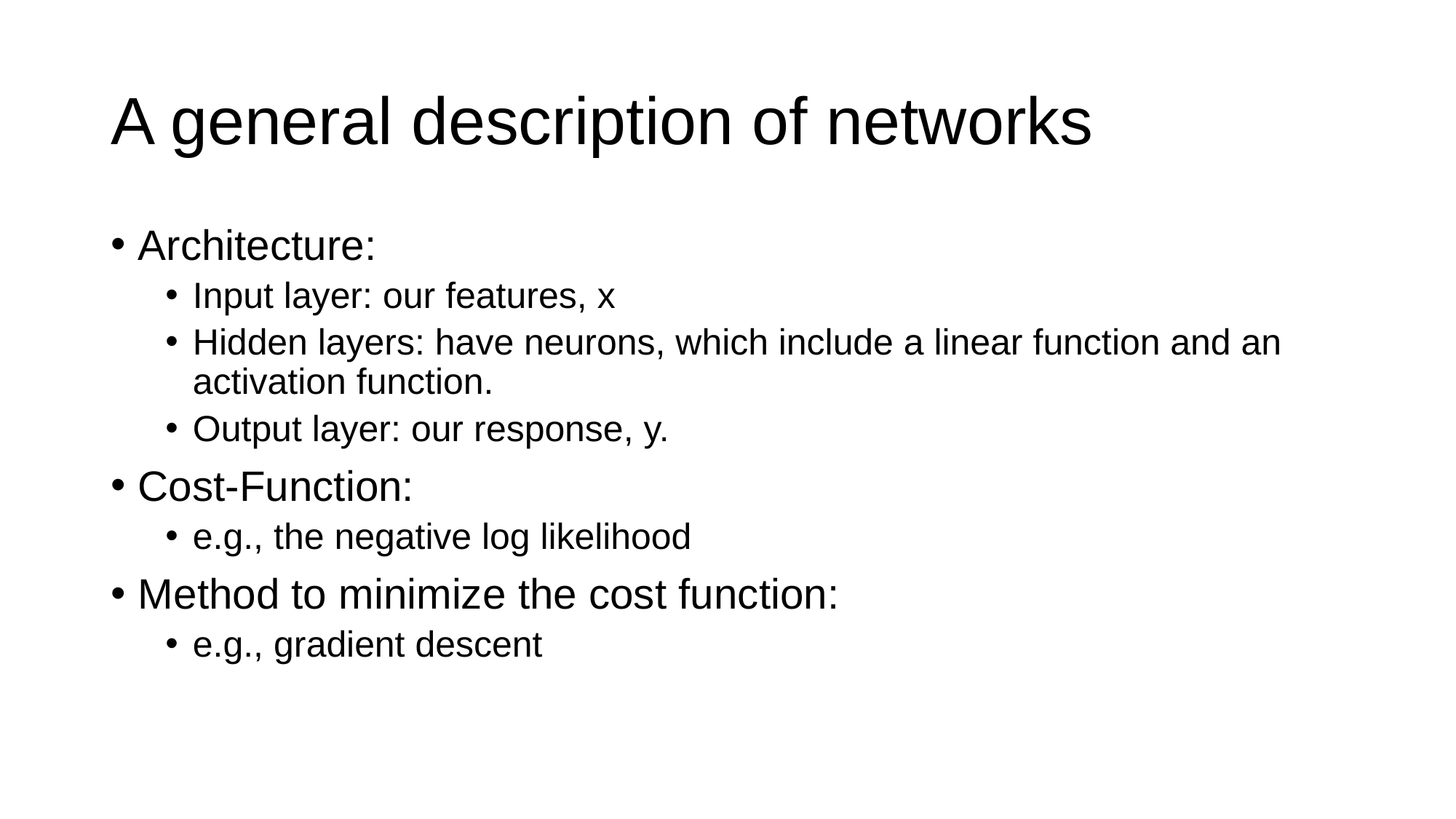

# A general description of networks
Architecture:
Input layer: our features, x
Hidden layers: have neurons, which include a linear function and an activation function.
Output layer: our response, y.
Cost-Function:
e.g., the negative log likelihood
Method to minimize the cost function:
e.g., gradient descent